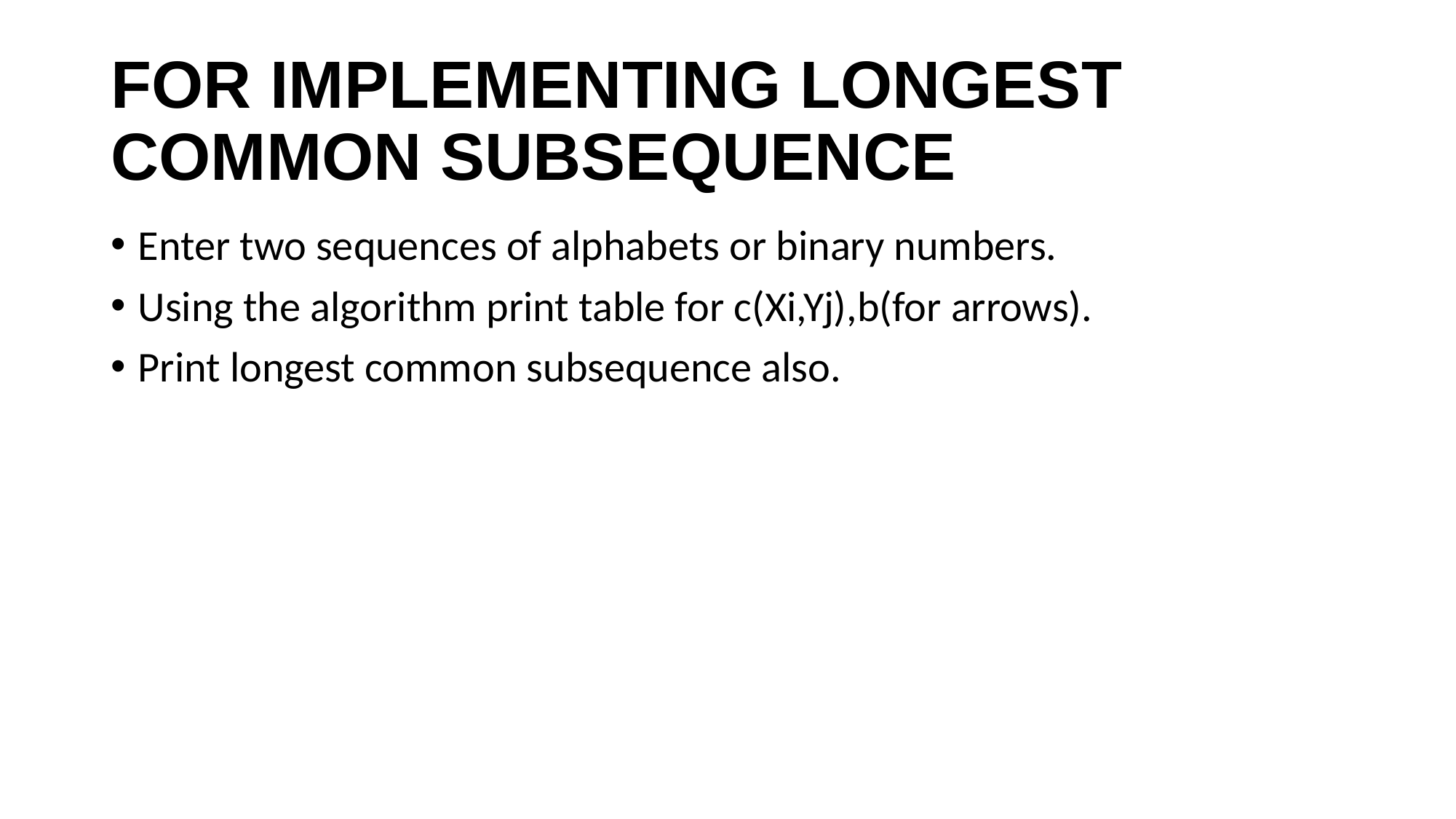

# FOR IMPLEMENTING LONGEST COMMON SUBSEQUENCE
Enter two sequences of alphabets or binary numbers.
Using the algorithm print table for c(Xi,Yj),b(for arrows).
Print longest common subsequence also.